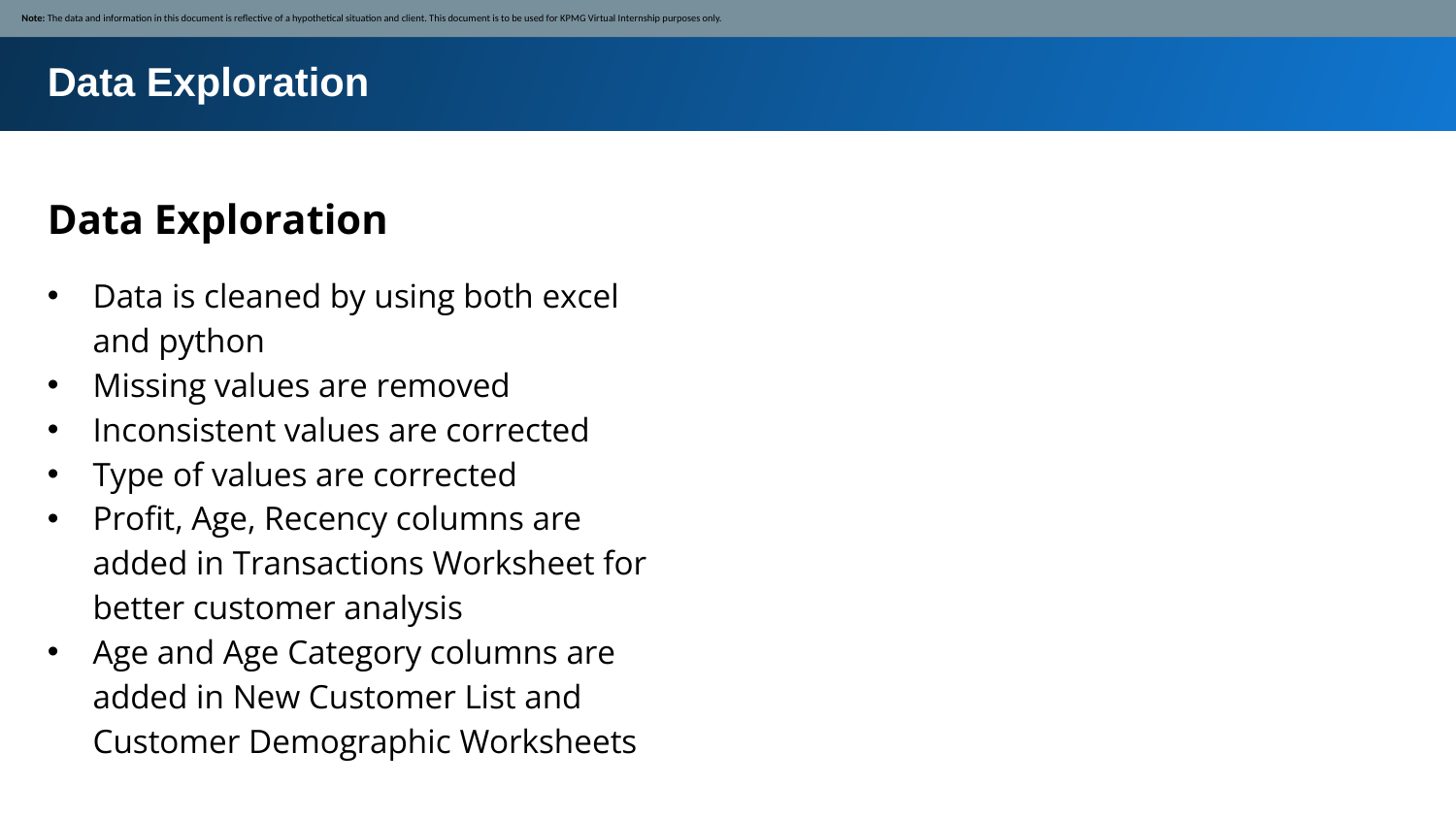

Note: The data and information in this document is reflective of a hypothetical situation and client. This document is to be used for KPMG Virtual Internship purposes only.
Data Exploration
Data Exploration
Data is cleaned by using both excel and python
Missing values are removed
Inconsistent values are corrected
Type of values are corrected
Profit, Age, Recency columns are added in Transactions Worksheet for better customer analysis
Age and Age Category columns are added in New Customer List and Customer Demographic Worksheets